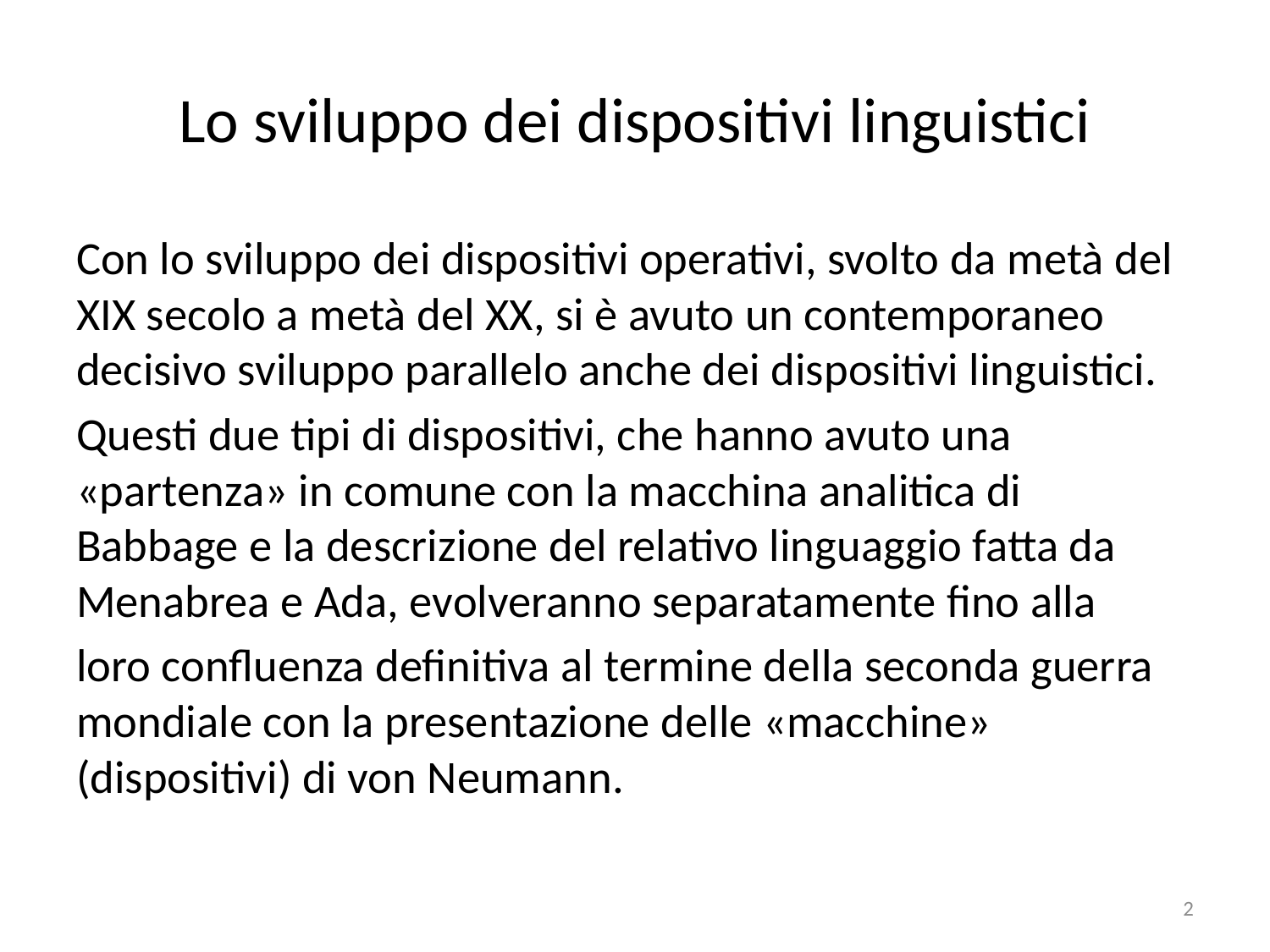

# Lo sviluppo dei dispositivi linguistici
Con lo sviluppo dei dispositivi operativi, svolto da metà del XIX secolo a metà del XX, si è avuto un contemporaneo decisivo sviluppo parallelo anche dei dispositivi linguistici.
Questi due tipi di dispositivi, che hanno avuto una «partenza» in comune con la macchina analitica di Babbage e la descrizione del relativo linguaggio fatta da Menabrea e Ada, evolveranno separatamente fino alla
loro confluenza definitiva al termine della seconda guerra mondiale con la presentazione delle «macchine» (dispositivi) di von Neumann.
2